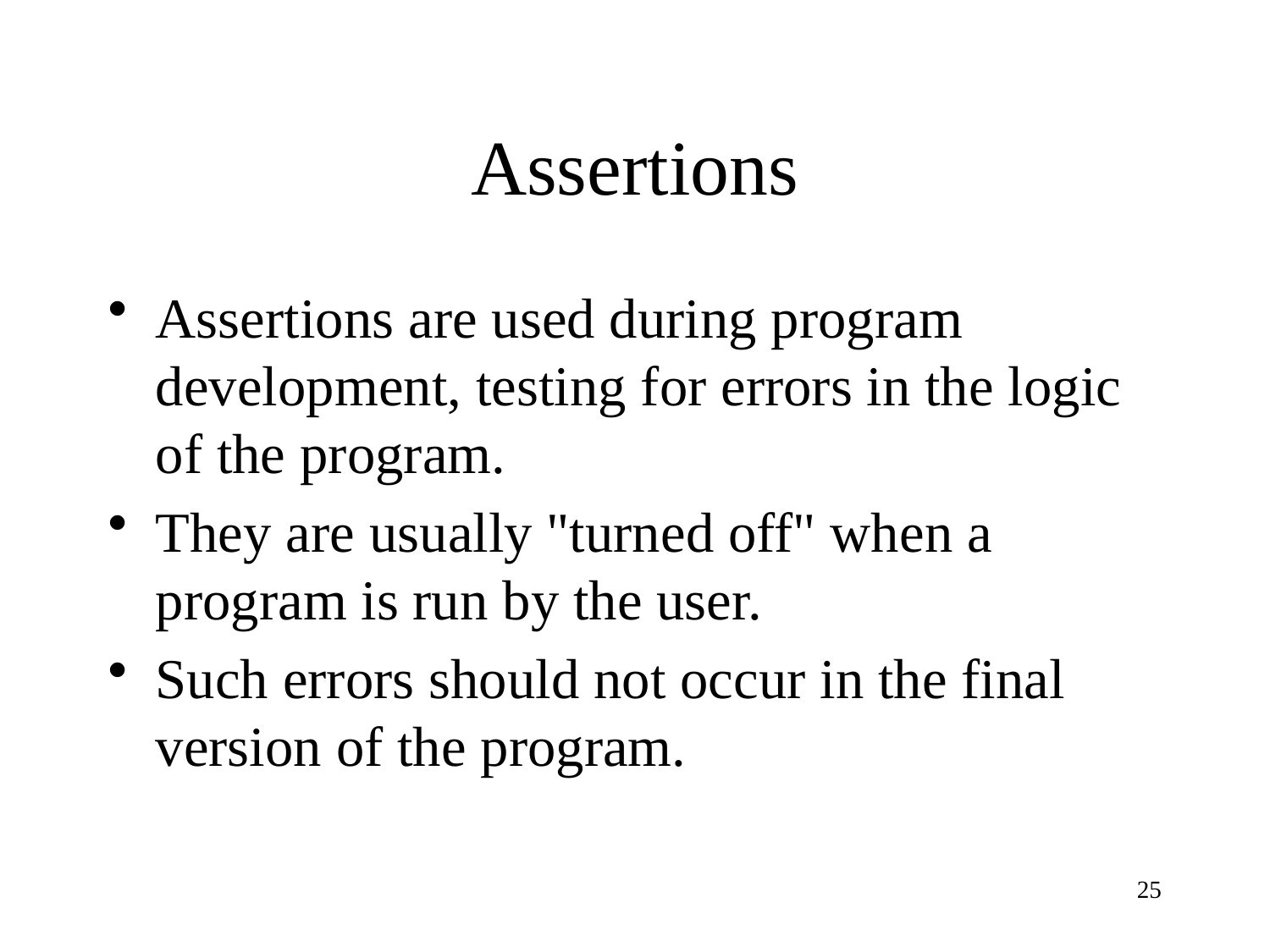

# Assertions
Assertions are used during program development, testing for errors in the logic of the program.
They are usually "turned off" when a program is run by the user.
Such errors should not occur in the final version of the program.
25